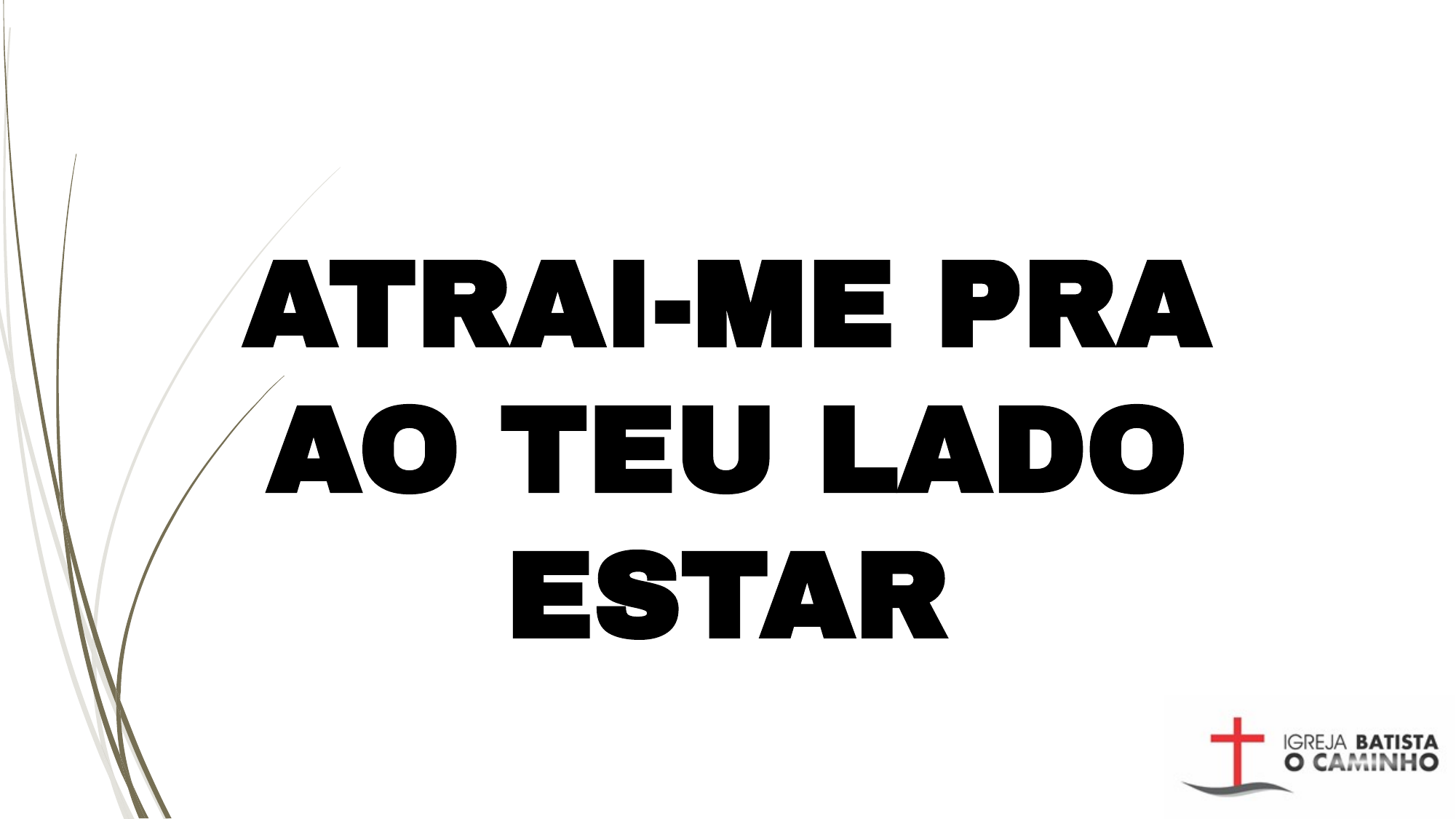

# ATRAI-ME PRA AO TEU LADO ESTAR